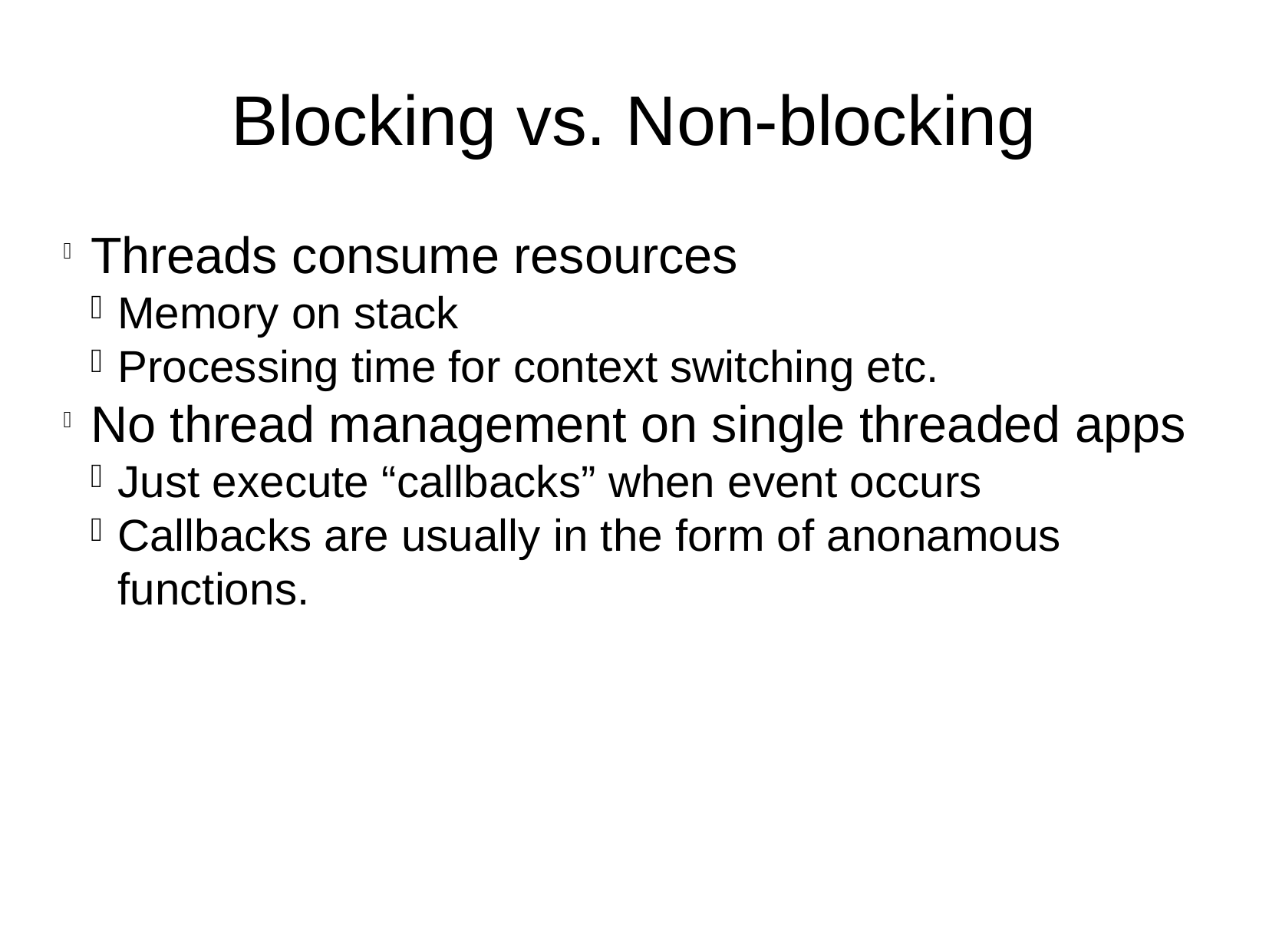

Blocking vs. Non-blocking
Threads consume resources
Memory on stack
Processing time for context switching etc.
No thread management on single threaded apps
Just execute “callbacks” when event occurs
Callbacks are usually in the form of anonamous functions.